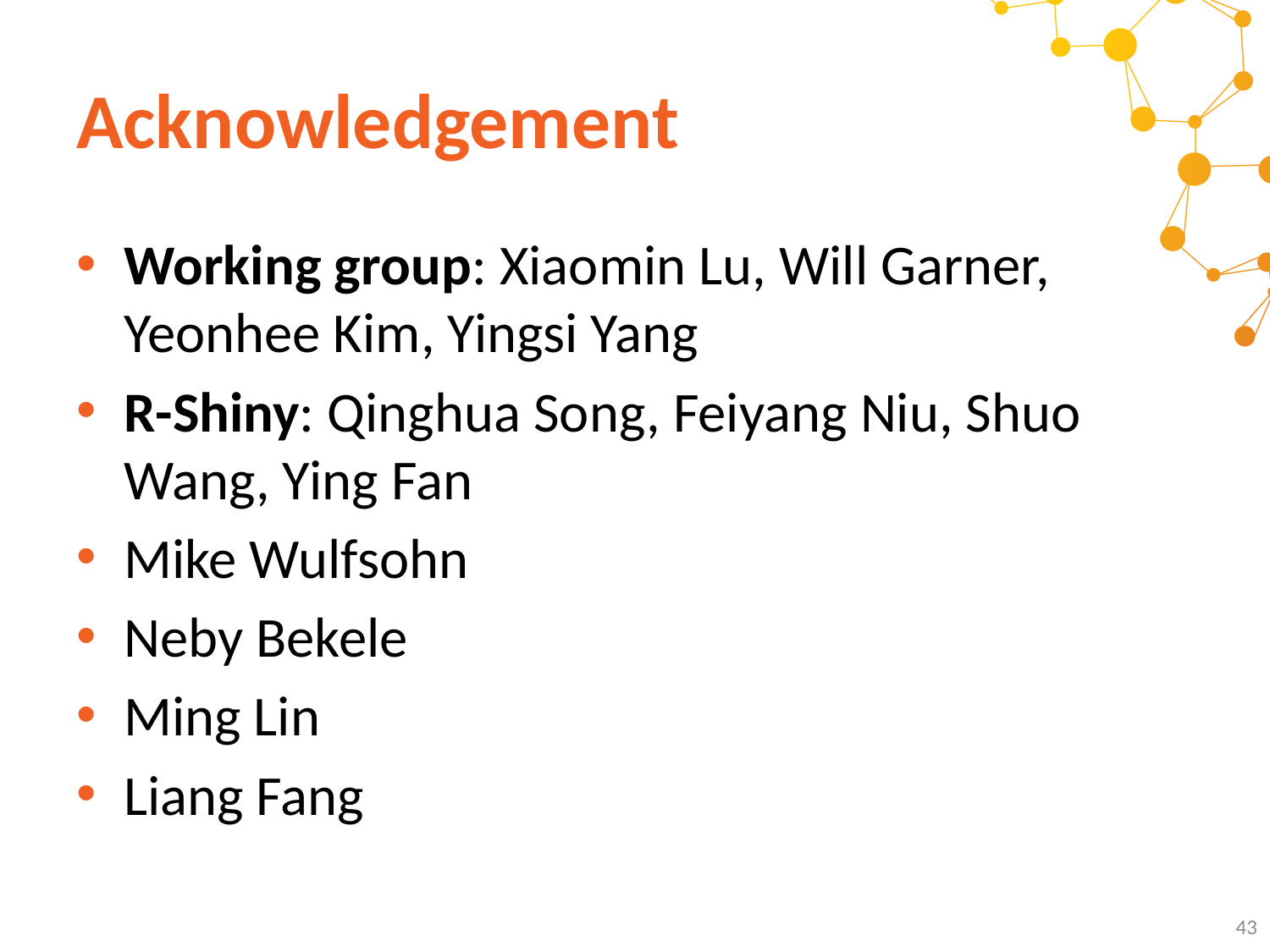

# Acknowledgement
Working group: Xiaomin Lu, Will Garner, Yeonhee Kim, Yingsi Yang
R-Shiny: Qinghua Song, Feiyang Niu, Shuo Wang, Ying Fan
Mike Wulfsohn
Neby Bekele
Ming Lin
Liang Fang
43